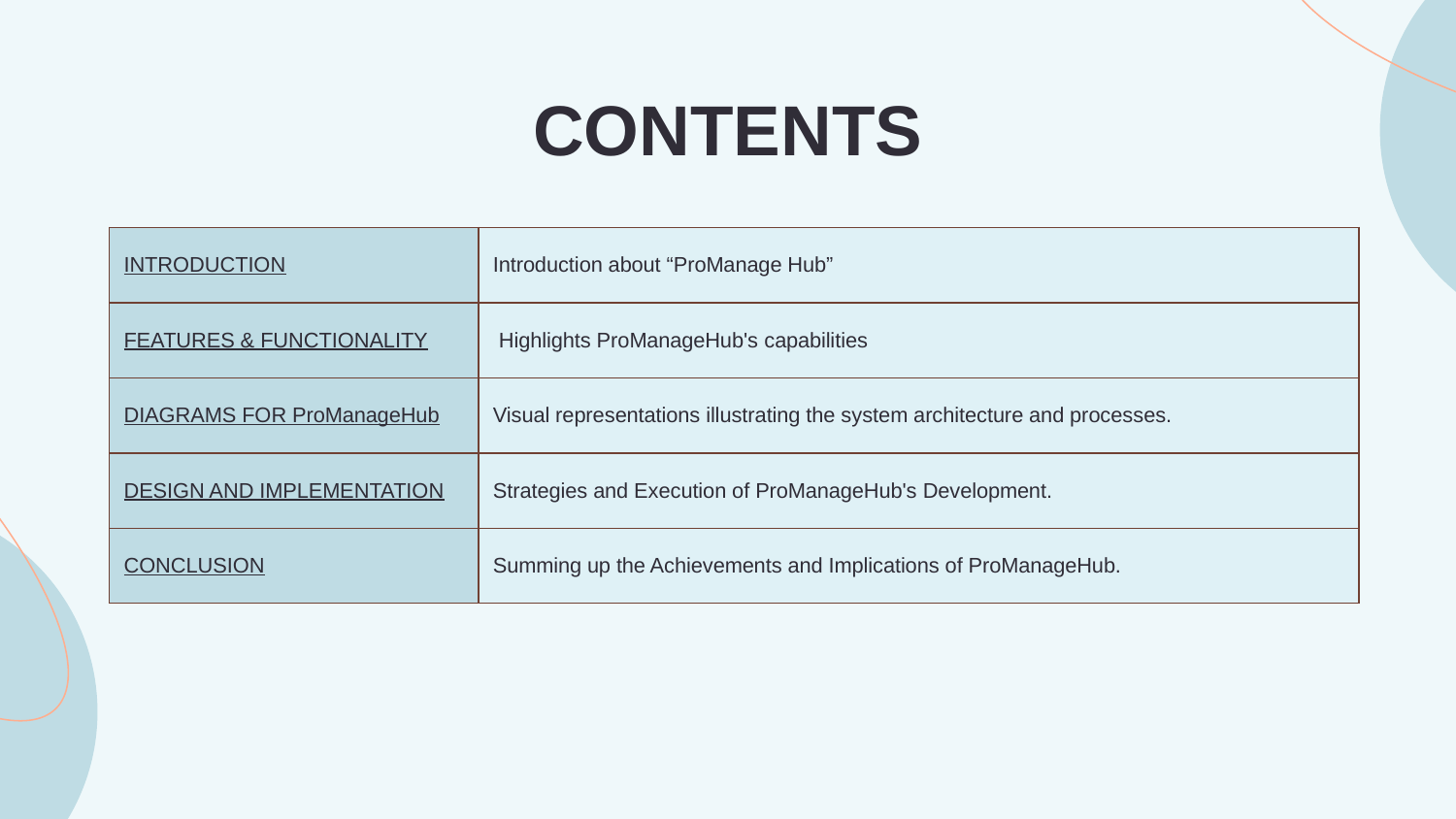

# CONTENTS

| INTRODUCTION | Introduction about “ProManage Hub” |
| --- | --- |
| FEATURES & FUNCTIONALITY | Highlights ProManageHub's capabilities |
| DIAGRAMS FOR ProManageHub | Visual representations illustrating the system architecture and processes. |
| DESIGN AND IMPLEMENTATION | Strategies and Execution of ProManageHub's Development. |
| CONCLUSION | Summing up the Achievements and Implications of ProManageHub. |